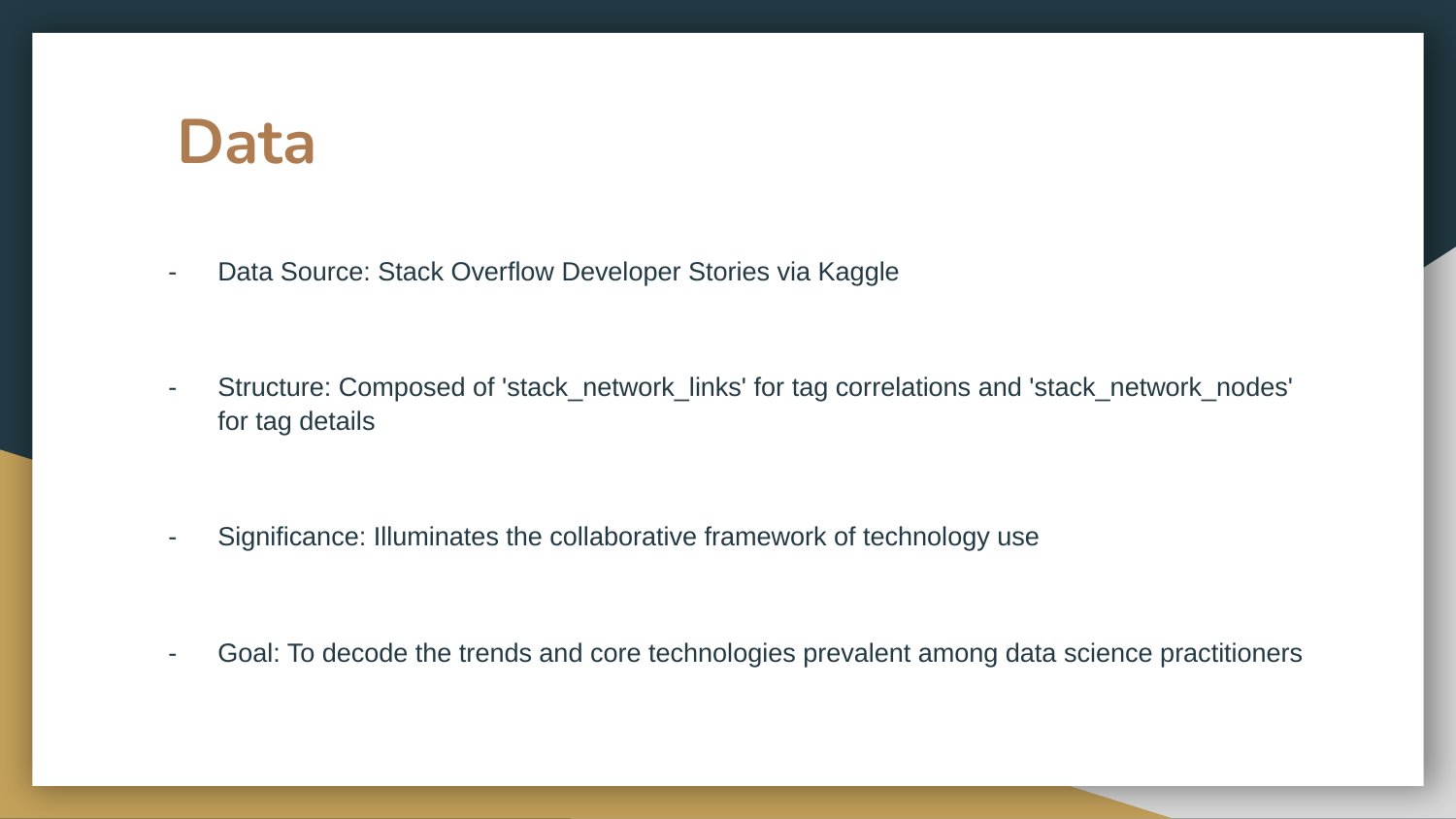

# Data
Data Source: Stack Overflow Developer Stories via Kaggle

Structure: Composed of 'stack_network_links' for tag correlations and 'stack_network_nodes' for tag details

Significance: Illuminates the collaborative framework of technology use

Goal: To decode the trends and core technologies prevalent among data science practitioners